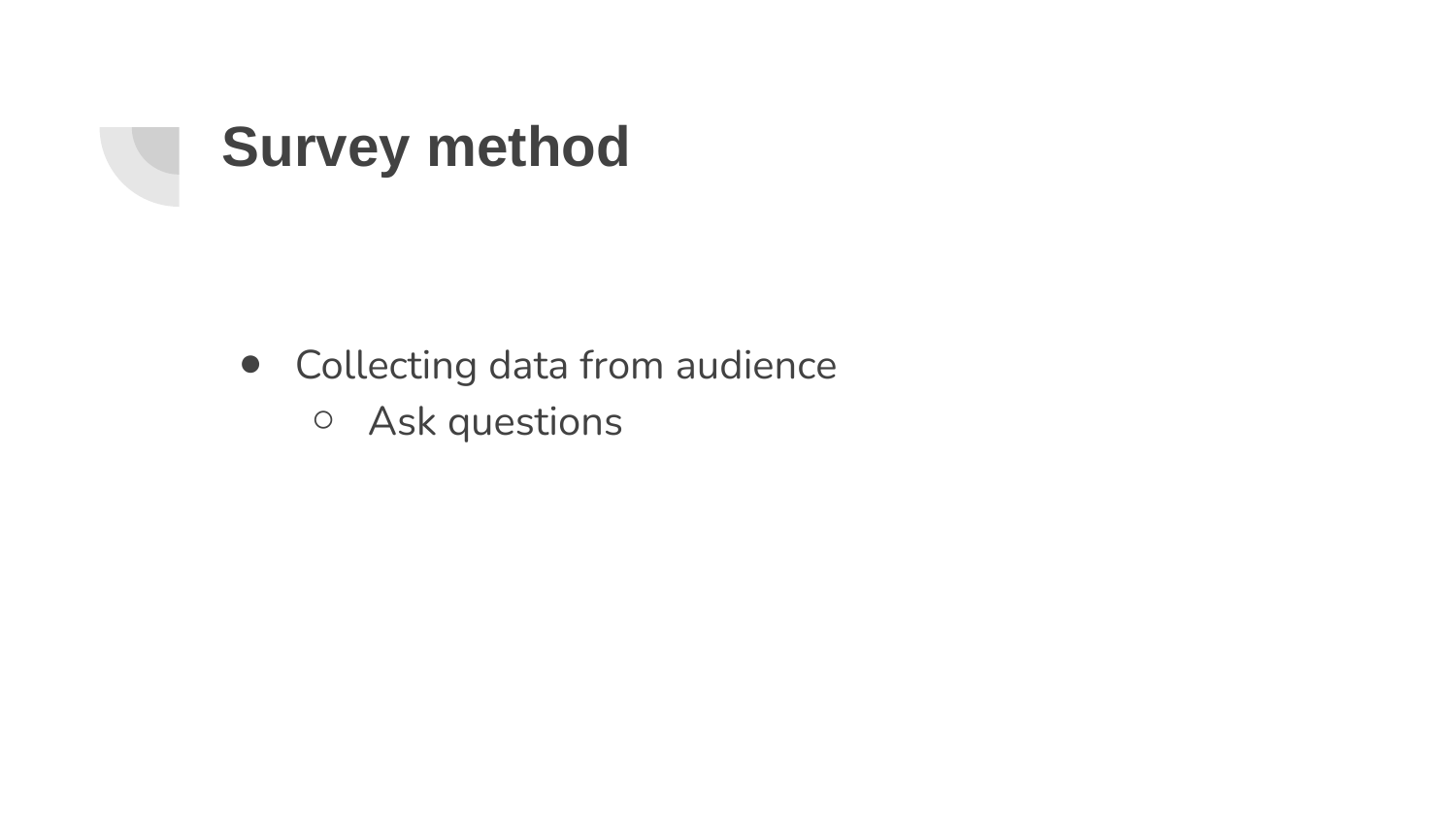

# Survey method
Collecting data from audience
Ask questions